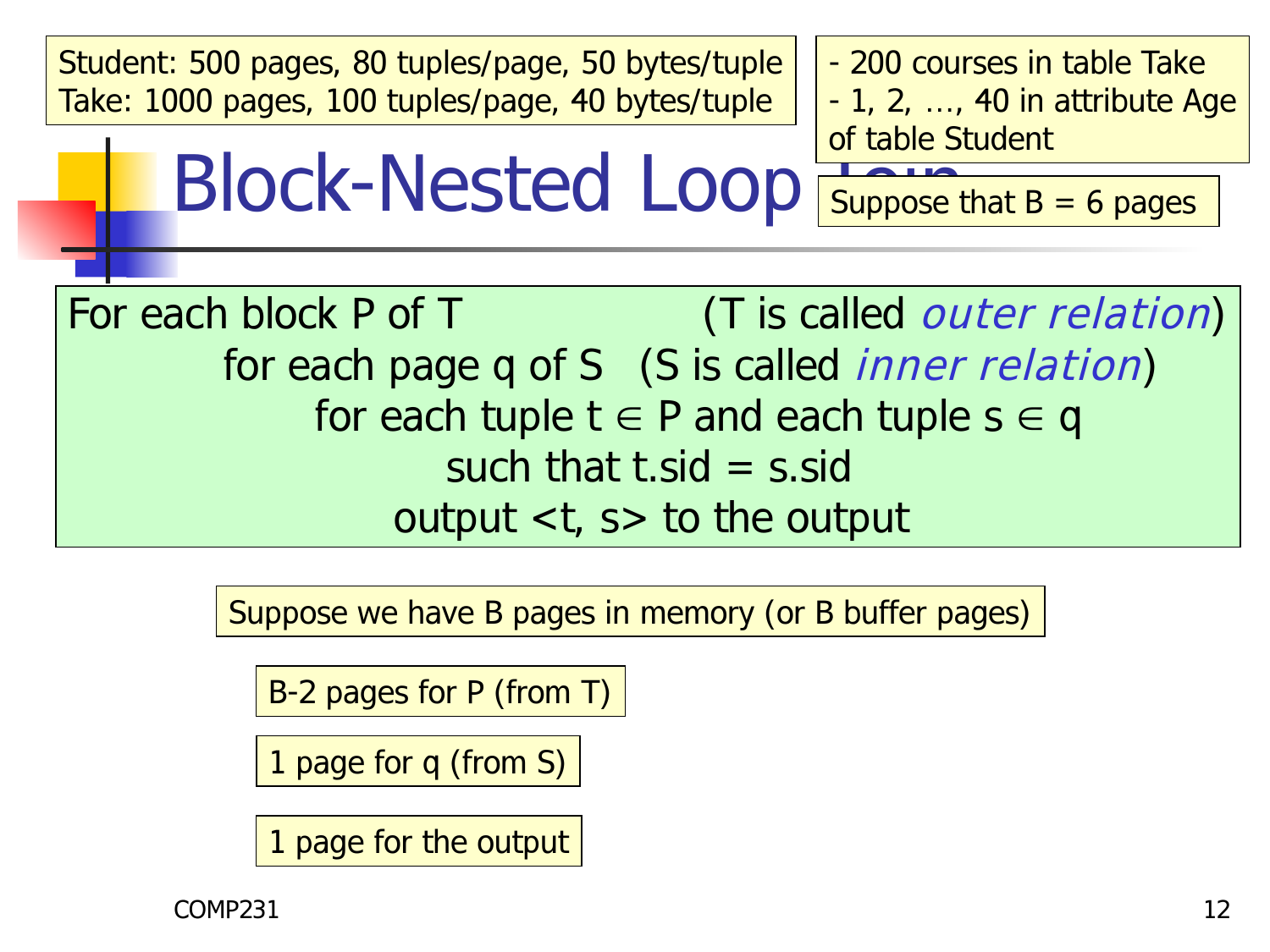

# Block-Nested Loop Join
Student: 500 pages, 80 tuples/page, 50 bytes/tuple
Take: 1000 pages, 100 tuples/page, 40 bytes/tuple
- 200 courses in table Take
- 1, 2, …, 40 in attribute Age
of table Student
Suppose that B = 6 pages

For each block P of T		(T is called outer relation)
       for each page q of S	(S is called inner relation)
              for each tuple t ∈ P and each tuple s ∈ q
                        such that t.sid = s.sid
                    output <t, s> to the output
Suppose we have B pages in memory (or B buffer pages)
B-2 pages for P (from T)
1 page for q (from S)
1 page for the output
COMP231
12